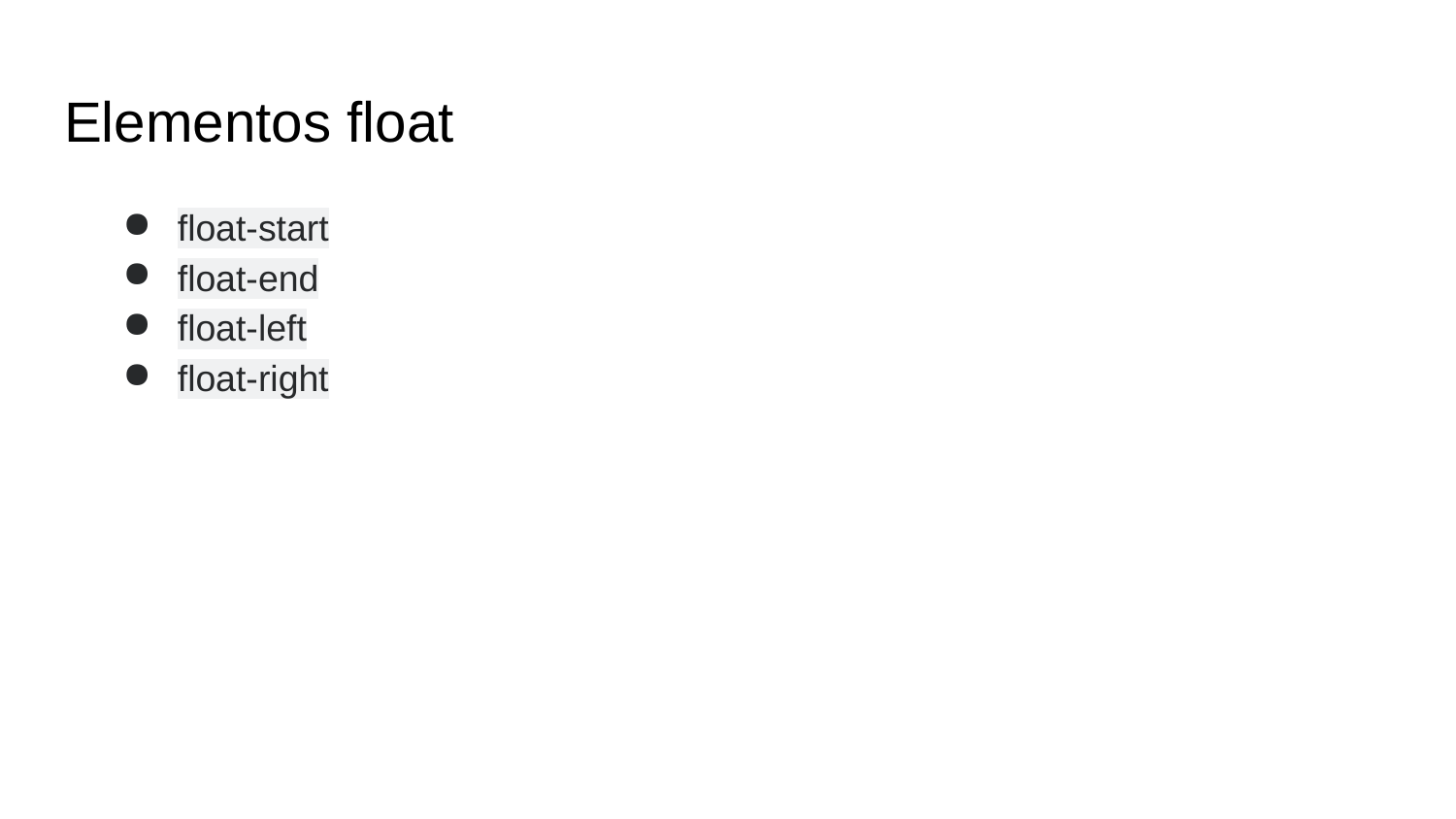

# Elementos float
float-start
float-end
float-left
float-right